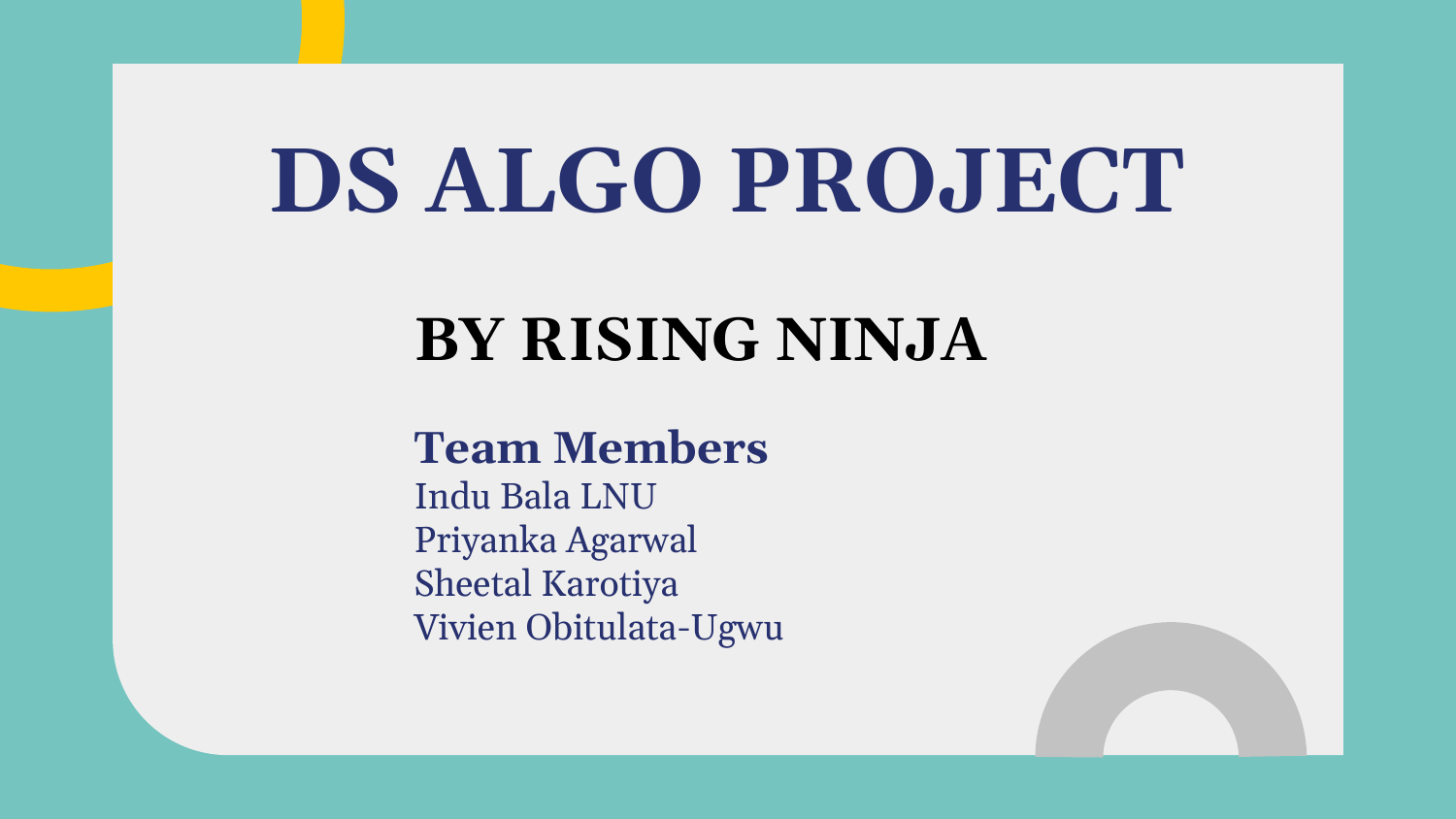

# DS ALGO PROJECT
BY RISING NINJA
Team Members
Indu Bala LNU
Priyanka Agarwal
Sheetal Karotiya
Vivien Obitulata-Ugwu